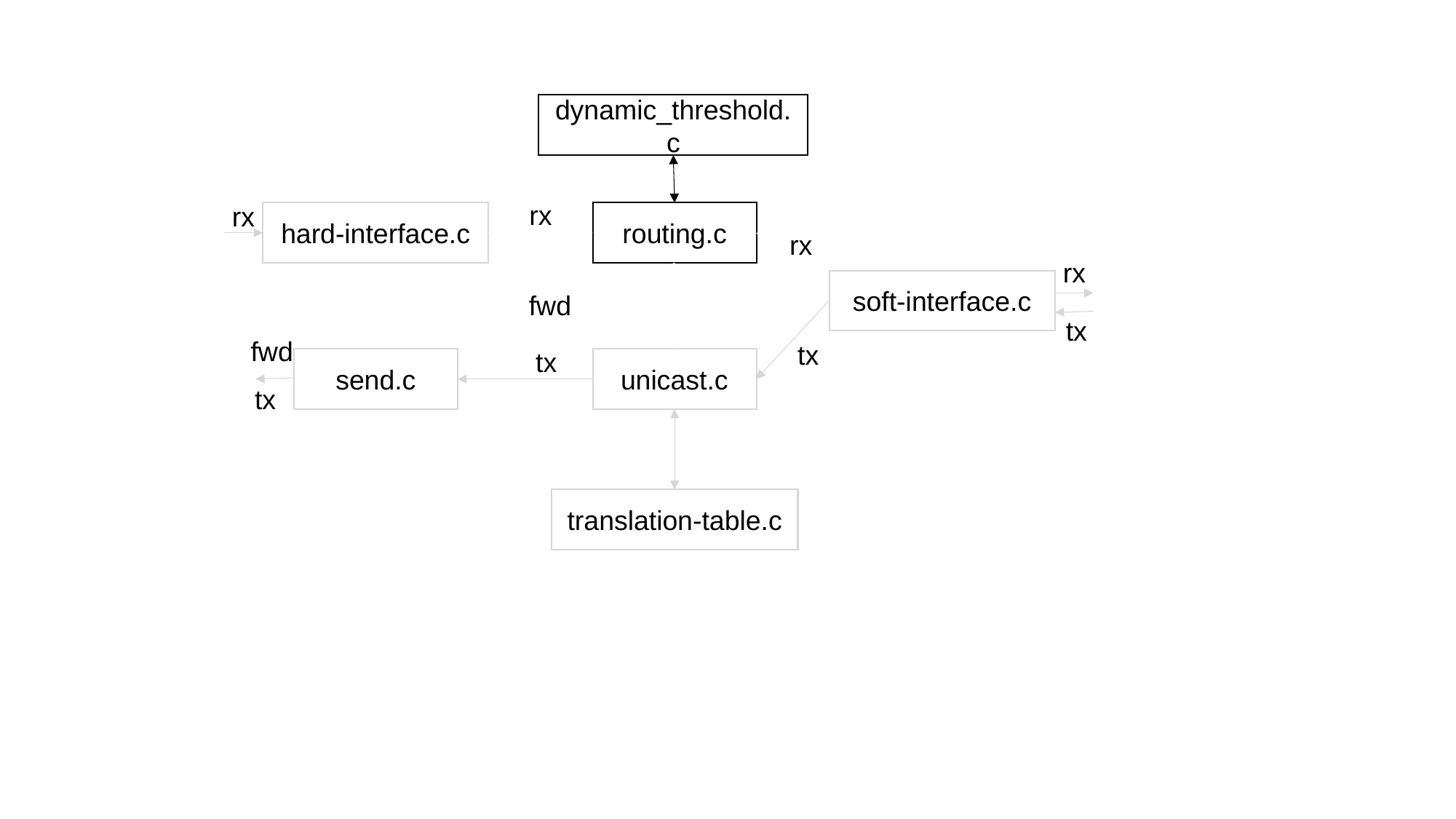

dynamic_threshold.c
rx
rx
hard-interface.c
routing.c
rx
rx
soft-interface.c
fwd
tx
fwd
tx
tx
unicast.c
send.c
tx
translation-table.c